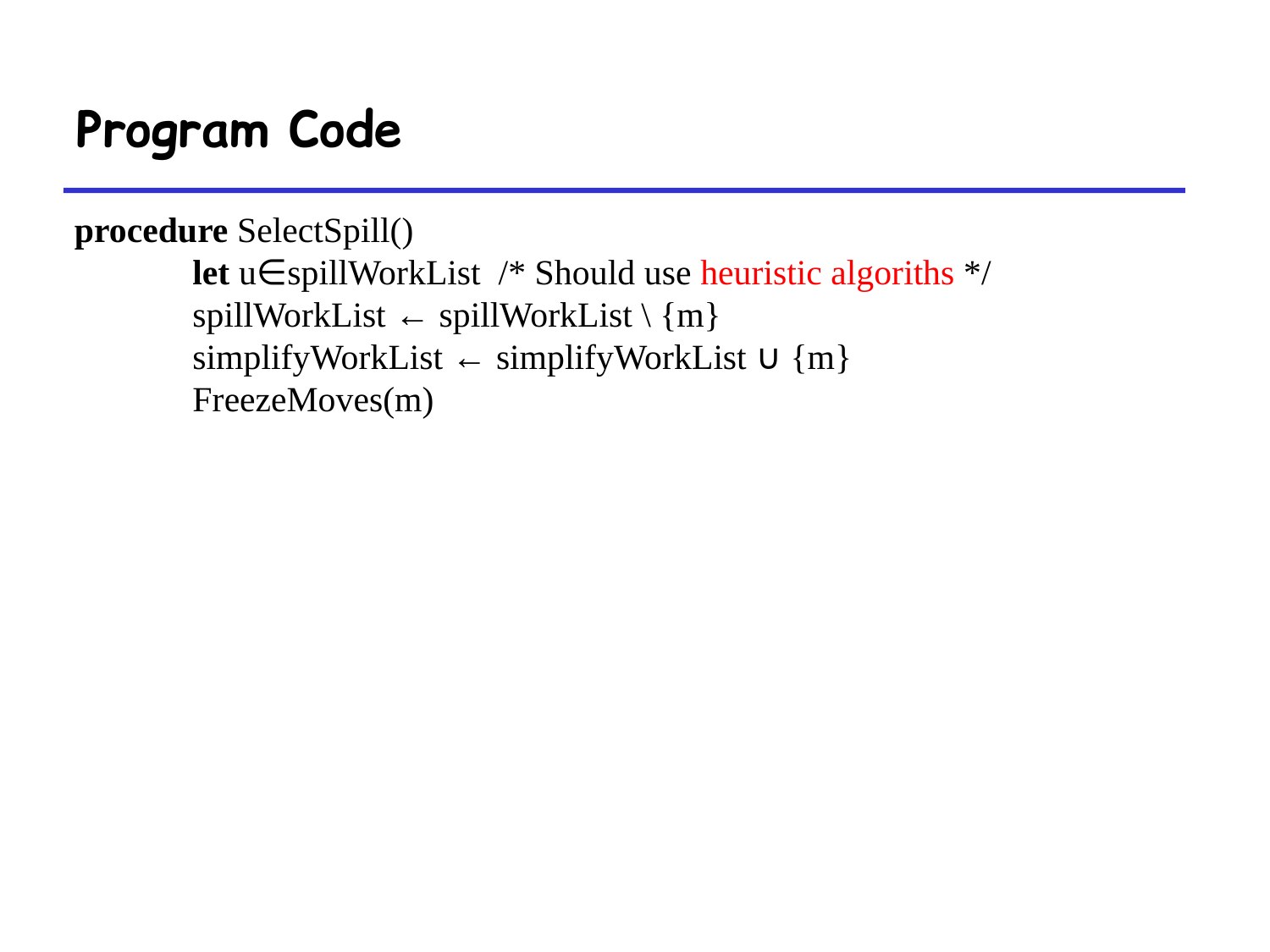

# Program Code
 procedure SelectSpill()
	let u∈spillWorkList  /* Should use heuristic algoriths */
	spillWorkList ← spillWorkList \ {m}
	simplifyWorkList ← simplifyWorkList ∪ {m}
	FreezeMoves(m)

21